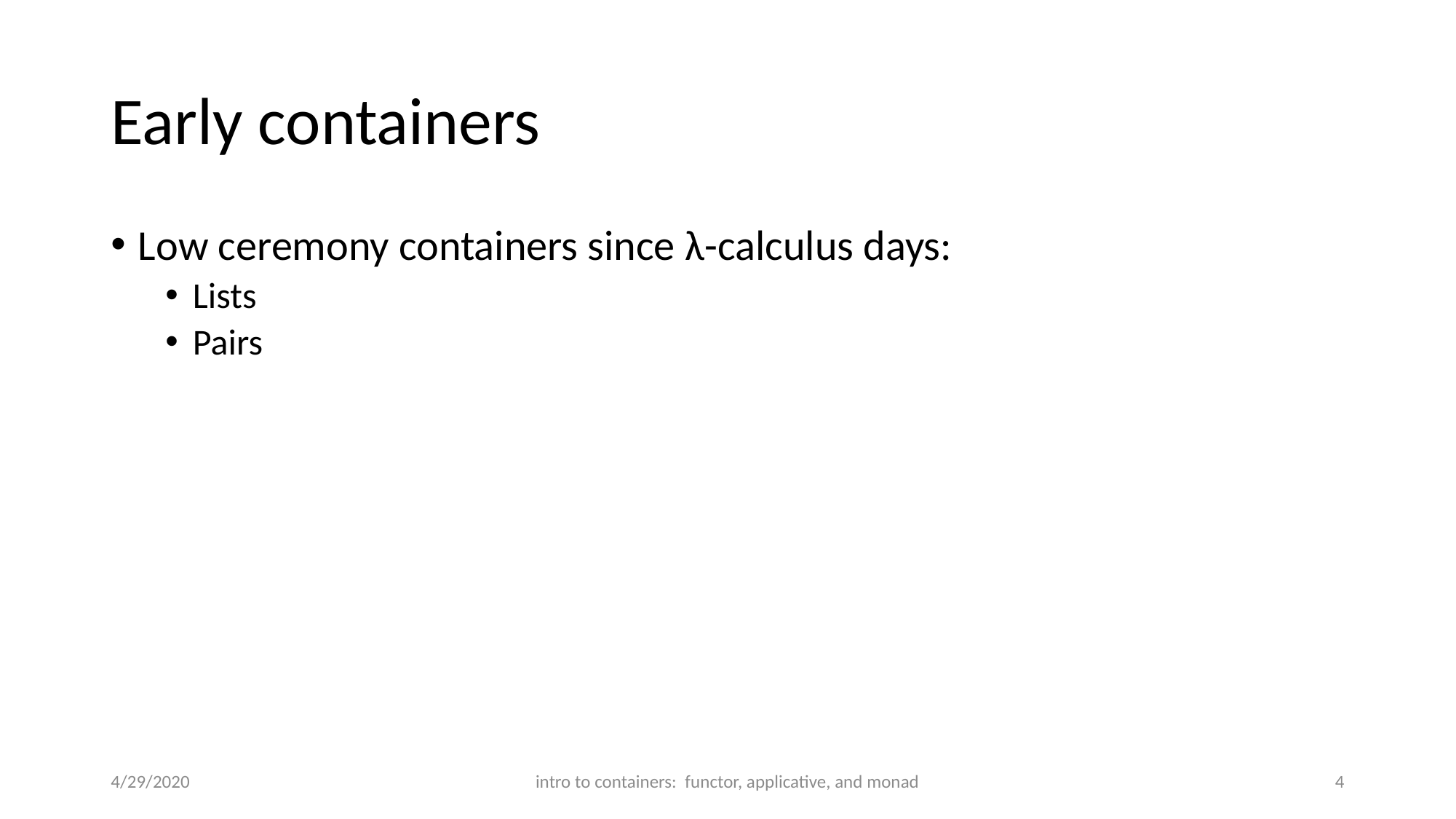

# Early containers
Low ceremony containers since λ-calculus days:
Lists
Pairs
4/29/2020
intro to containers:  functor, applicative, and monad
4